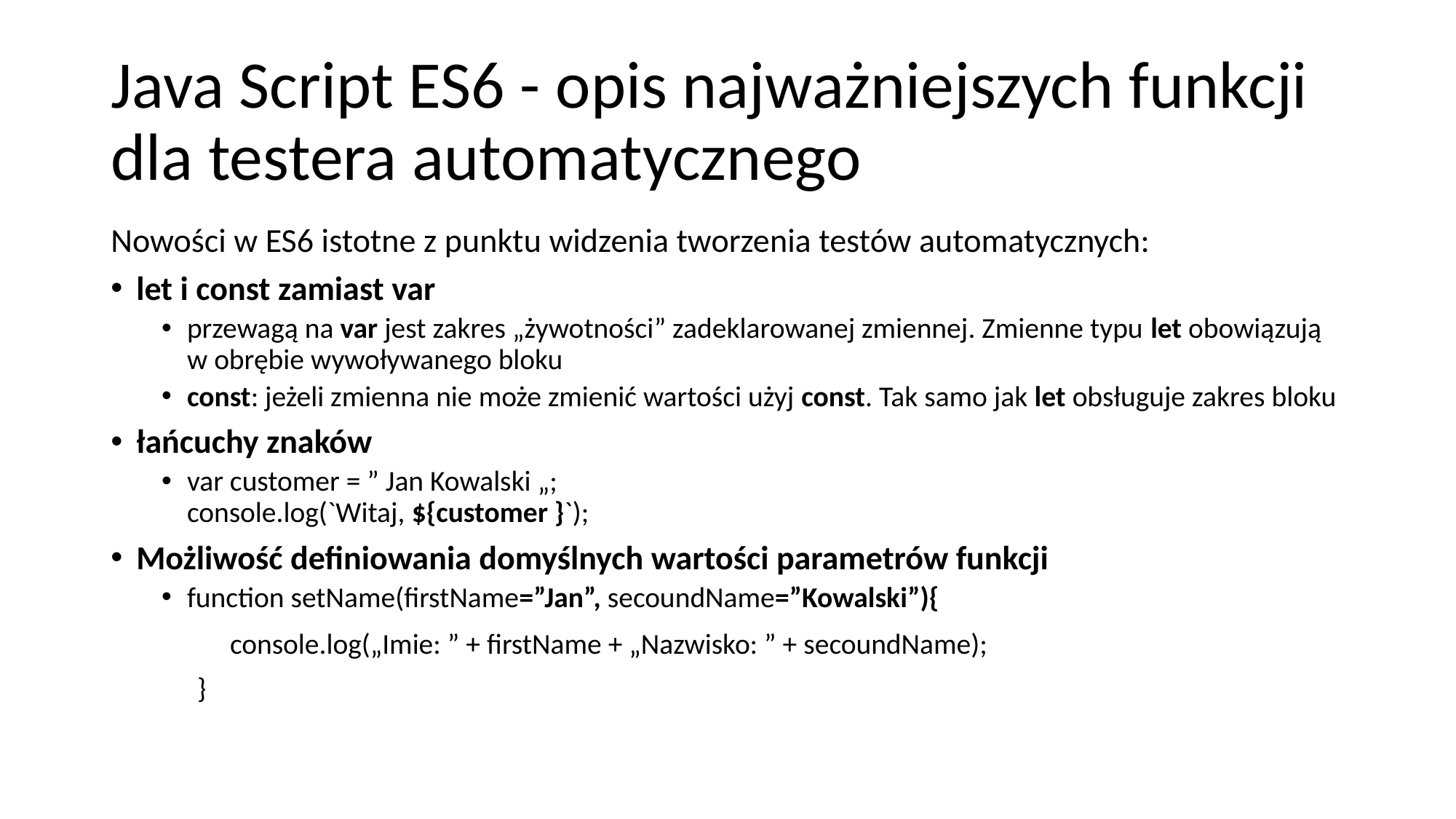

# Java Script ES6 - opis najważniejszych funkcji dla testera automatycznego
Nowości w ES6 istotne z punktu widzenia tworzenia testów automatycznych:
let i const zamiast var
przewagą na var jest zakres „żywotności” zadeklarowanej zmiennej. Zmienne typu let obowiązują w obrębie wywoływanego bloku
const: jeżeli zmienna nie może zmienić wartości użyj const. Tak samo jak let obsługuje zakres bloku
łańcuchy znaków
var customer = ” Jan Kowalski „;
console.log(`Witaj, ${customer }`);
Możliwość definiowania domyślnych wartości parametrów funkcji
	function setName(firstName=”Jan”, secoundName=”Kowalski”){
	     console.log(„Imie: ” + firstName + „Nazwisko: ” + secoundName);
	}